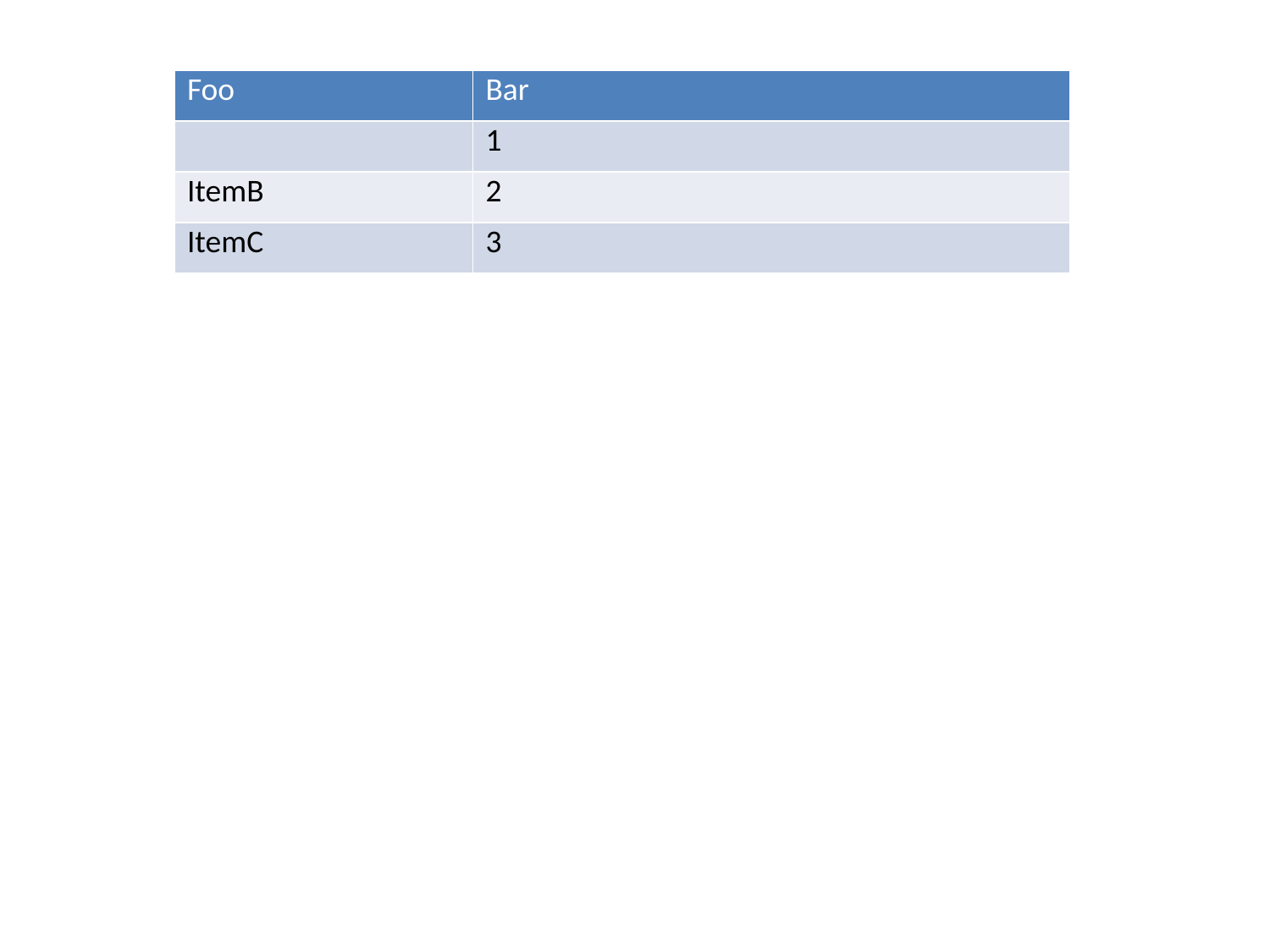

| Foo | Bar |
| --- | --- |
|  | 1 |
| ItemB | 2 |
| ItemC | 3 |